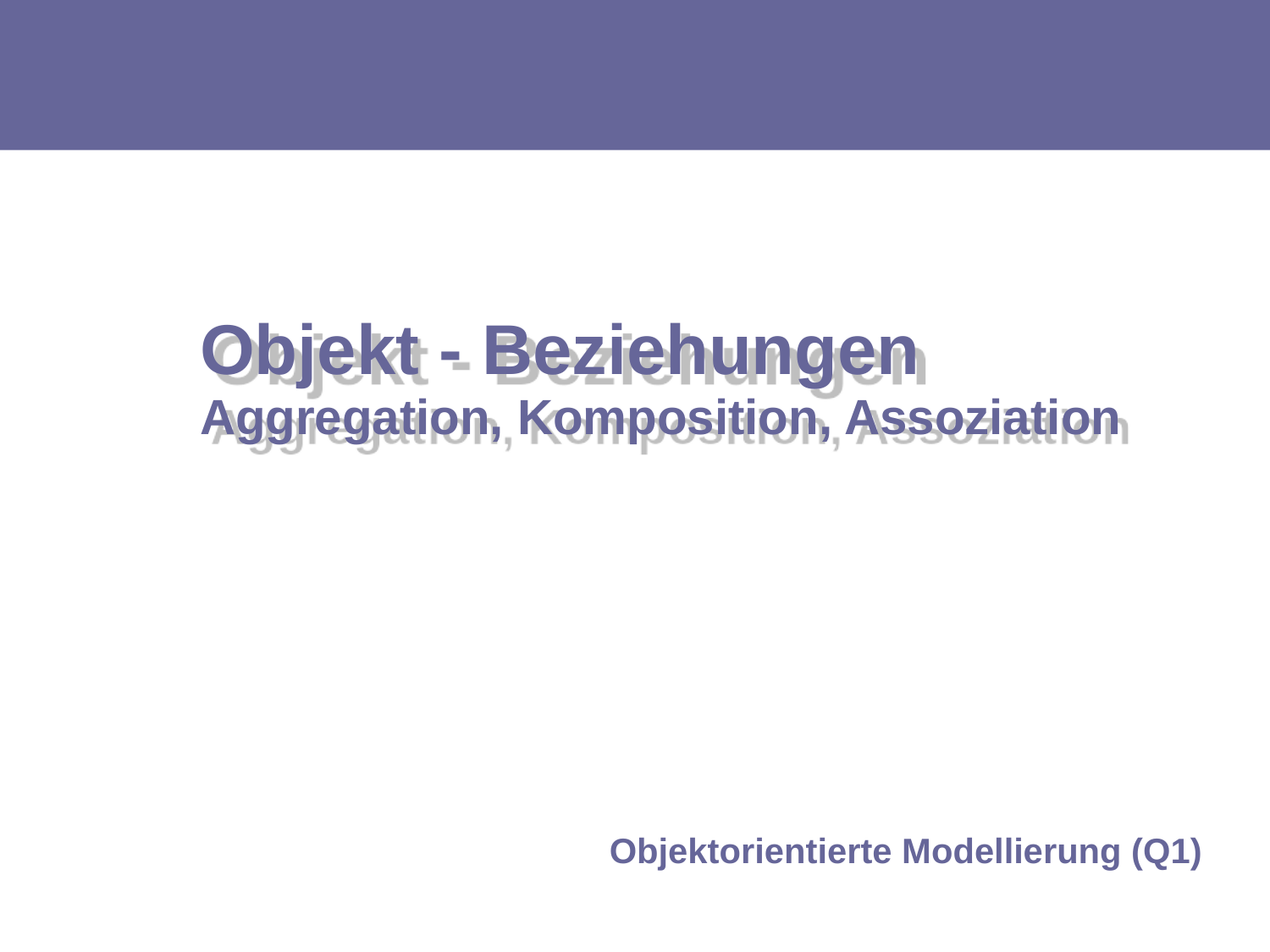

# Objekt - Beziehungen Aggregation, Komposition, Assoziation
Objektorientierte Modellierung (Q1)